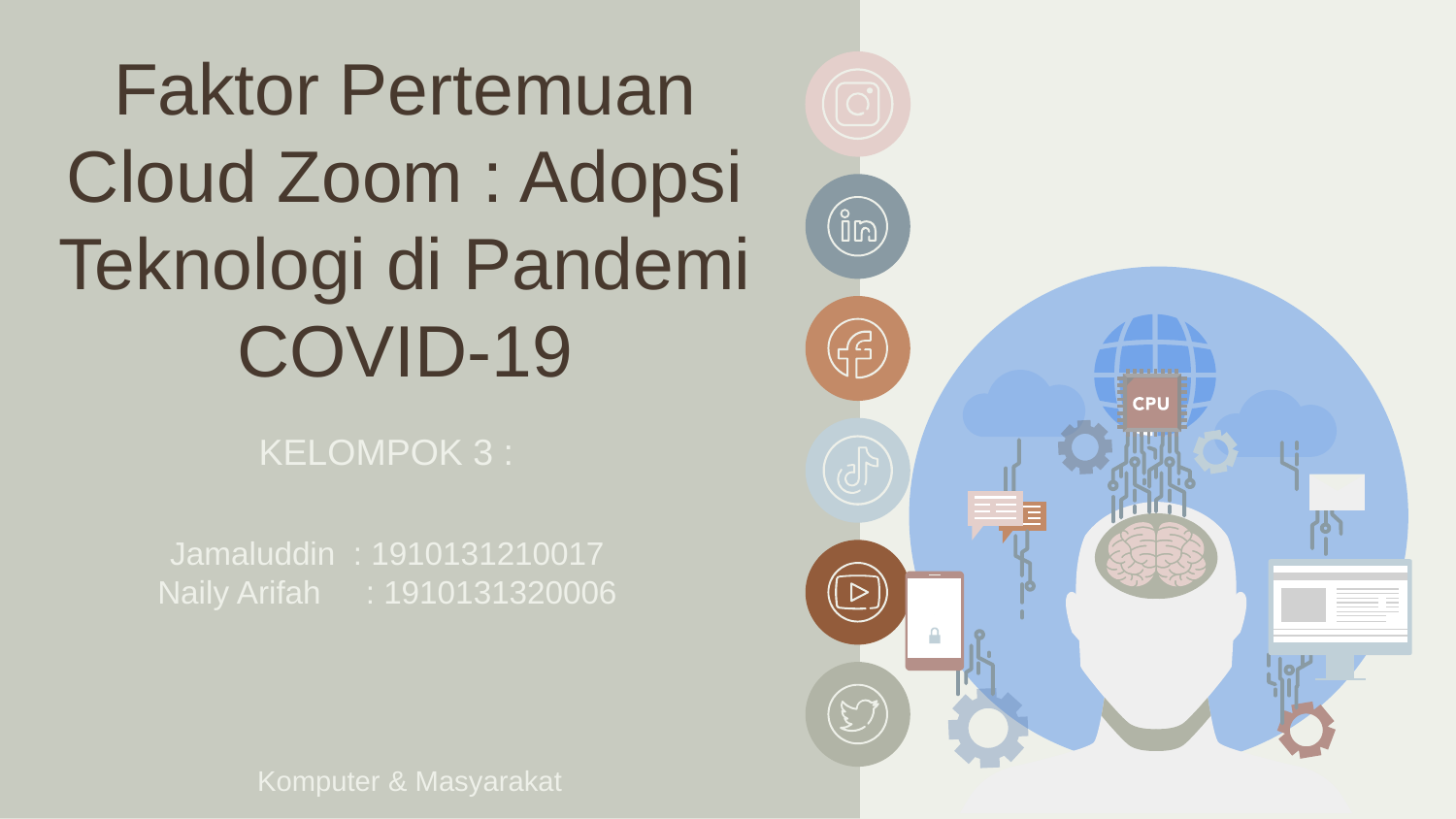

# Faktor Pertemuan Cloud Zoom : Adopsi Teknologi di Pandemi COVID-19

KELOMPOK 3 :
Jamaluddin  : 1910131210017
Naily Arifah     : 1910131320006
Komputer & Masyarakat